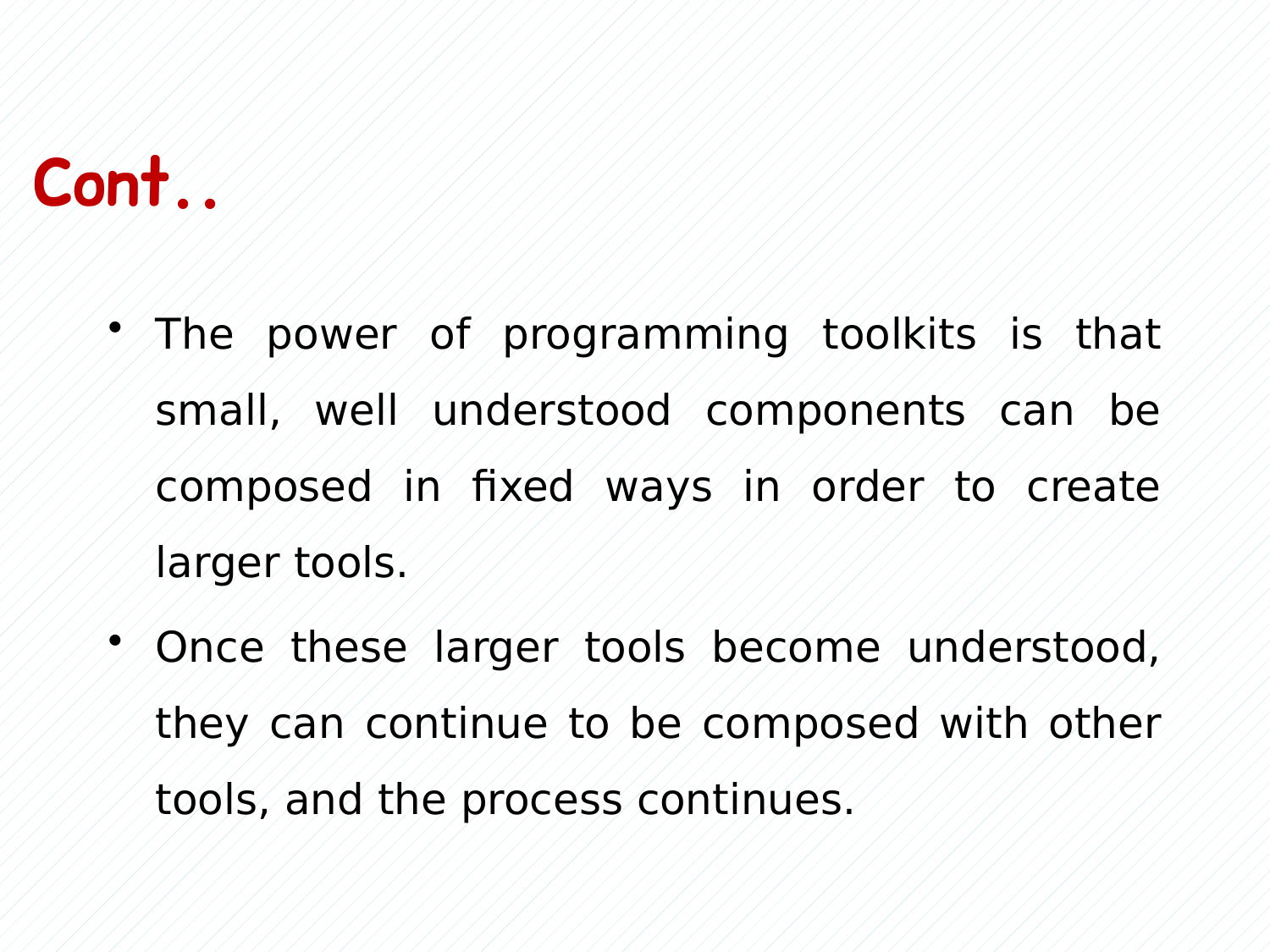

# Cont..
The power of programming toolkits is that small, well understood components can be composed in fixed ways in order to create larger tools.
Once these larger tools become understood, they can continue to be composed with other tools, and the process continues.